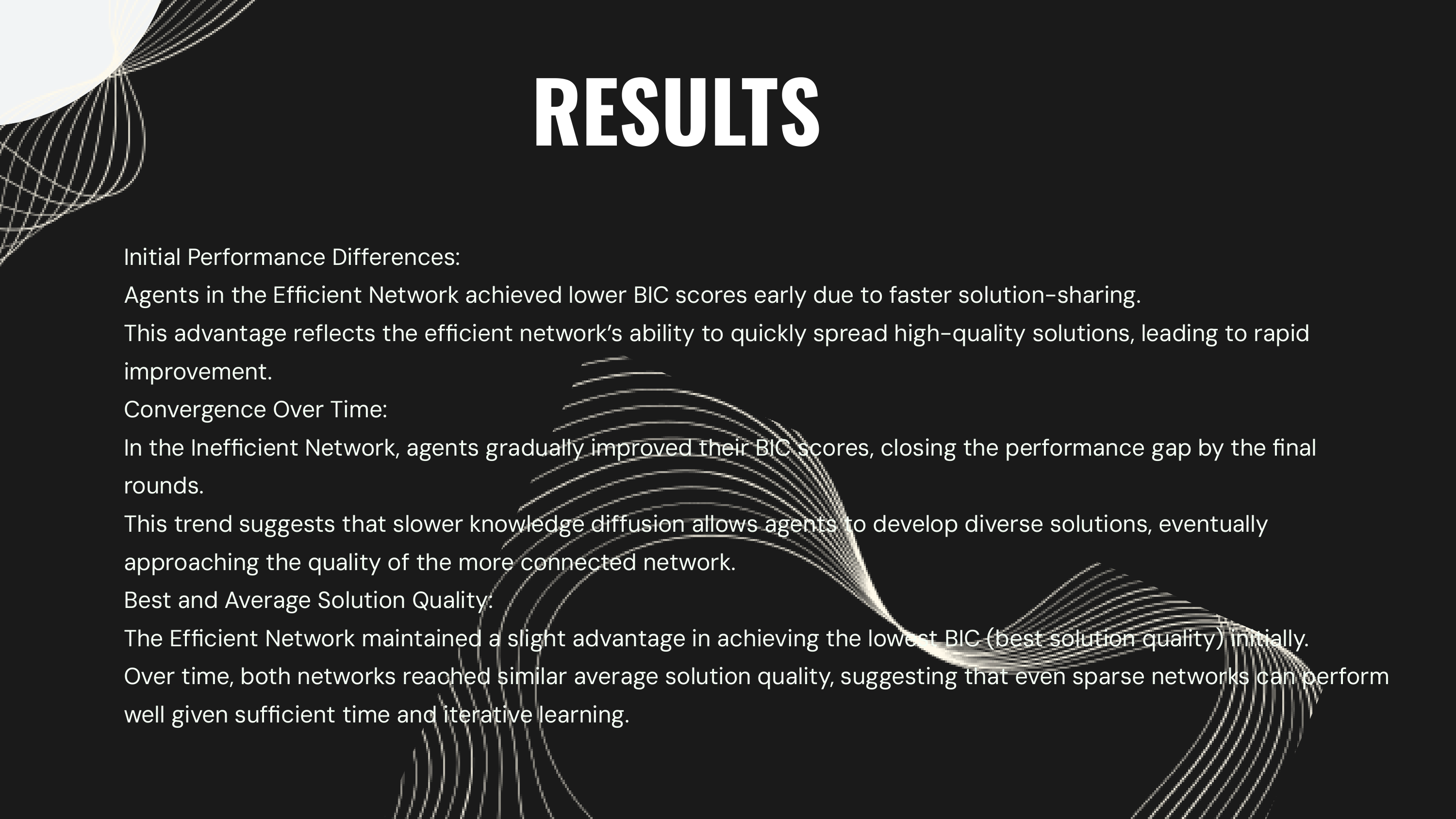

RESULTS
Initial Performance Differences:
Agents in the Efficient Network achieved lower BIC scores early due to faster solution-sharing.
This advantage reflects the efficient network’s ability to quickly spread high-quality solutions, leading to rapid improvement.
Convergence Over Time:
In the Inefficient Network, agents gradually improved their BIC scores, closing the performance gap by the final rounds.
This trend suggests that slower knowledge diffusion allows agents to develop diverse solutions, eventually approaching the quality of the more connected network.
Best and Average Solution Quality:
The Efficient Network maintained a slight advantage in achieving the lowest BIC (best solution quality) initially.
Over time, both networks reached similar average solution quality, suggesting that even sparse networks can perform well given sufficient time and iterative learning.